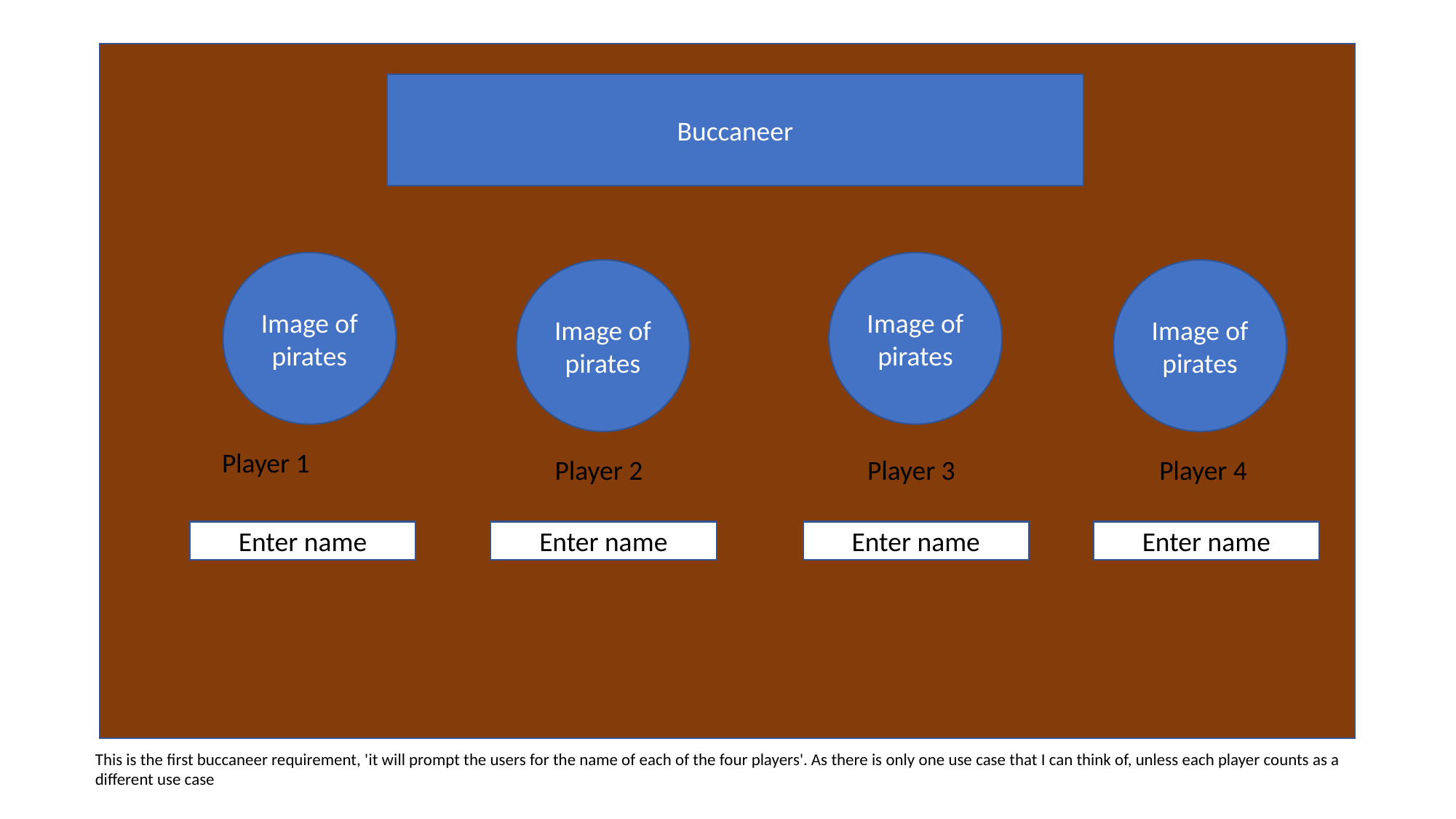

#

Buccaneer

Image of pirates
Image of pirates
Image of pirates
Image of pirates
Player 1
Player 2
Player 3
Player 4
Enter name
Enter name
Enter name
Enter name
This is the first buccaneer requirement, 'it will prompt the users for the name of each of the four players'. As there is only one use case that I can think of, unless each player counts as a different use case